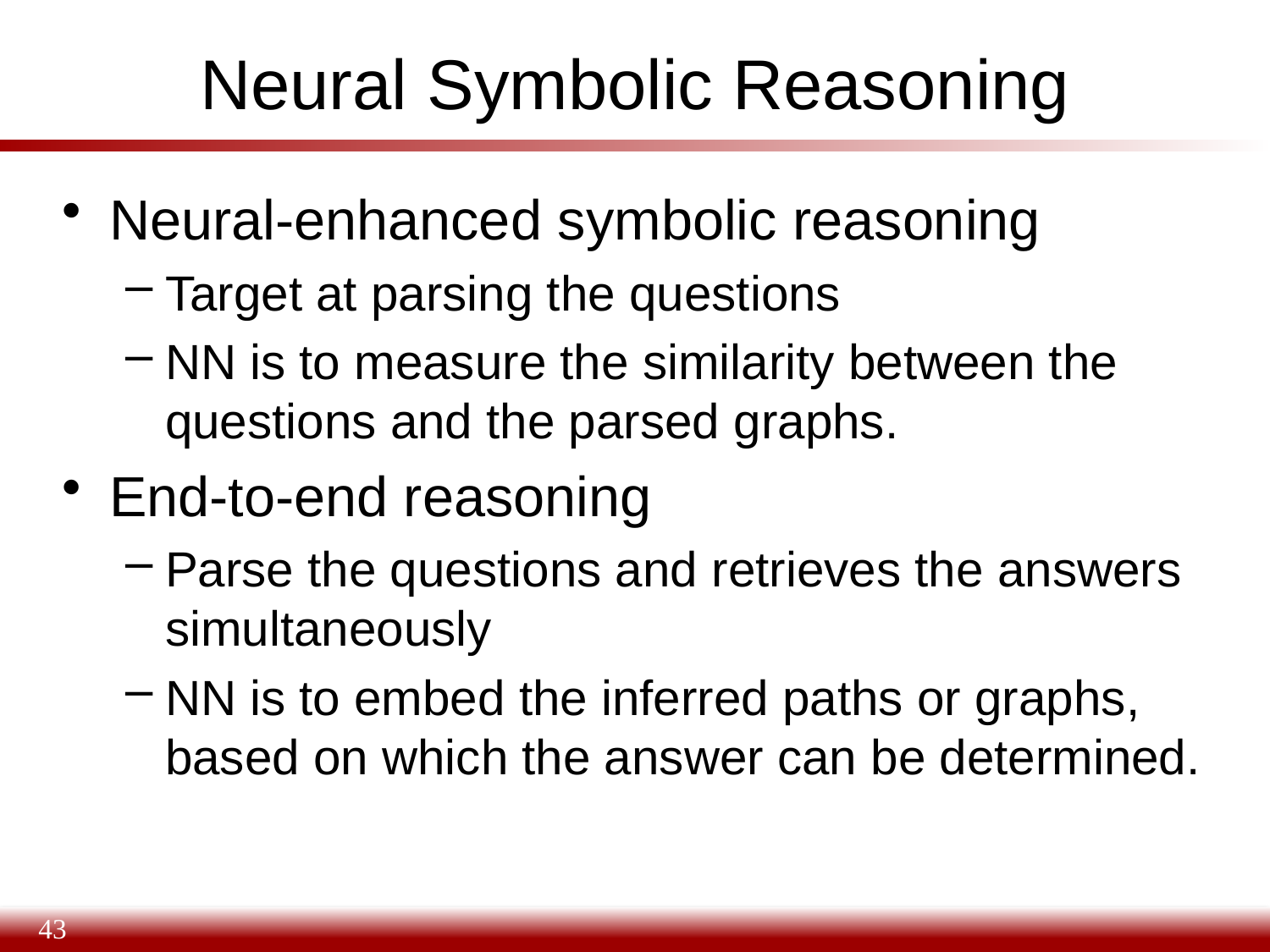

# Neural Symbolic Reasoning
Neural-enhanced symbolic reasoning
Target at parsing the questions
NN is to measure the similarity between the questions and the parsed graphs.
End-to-end reasoning
Parse the questions and retrieves the answers simultaneously
NN is to embed the inferred paths or graphs, based on which the answer can be determined.